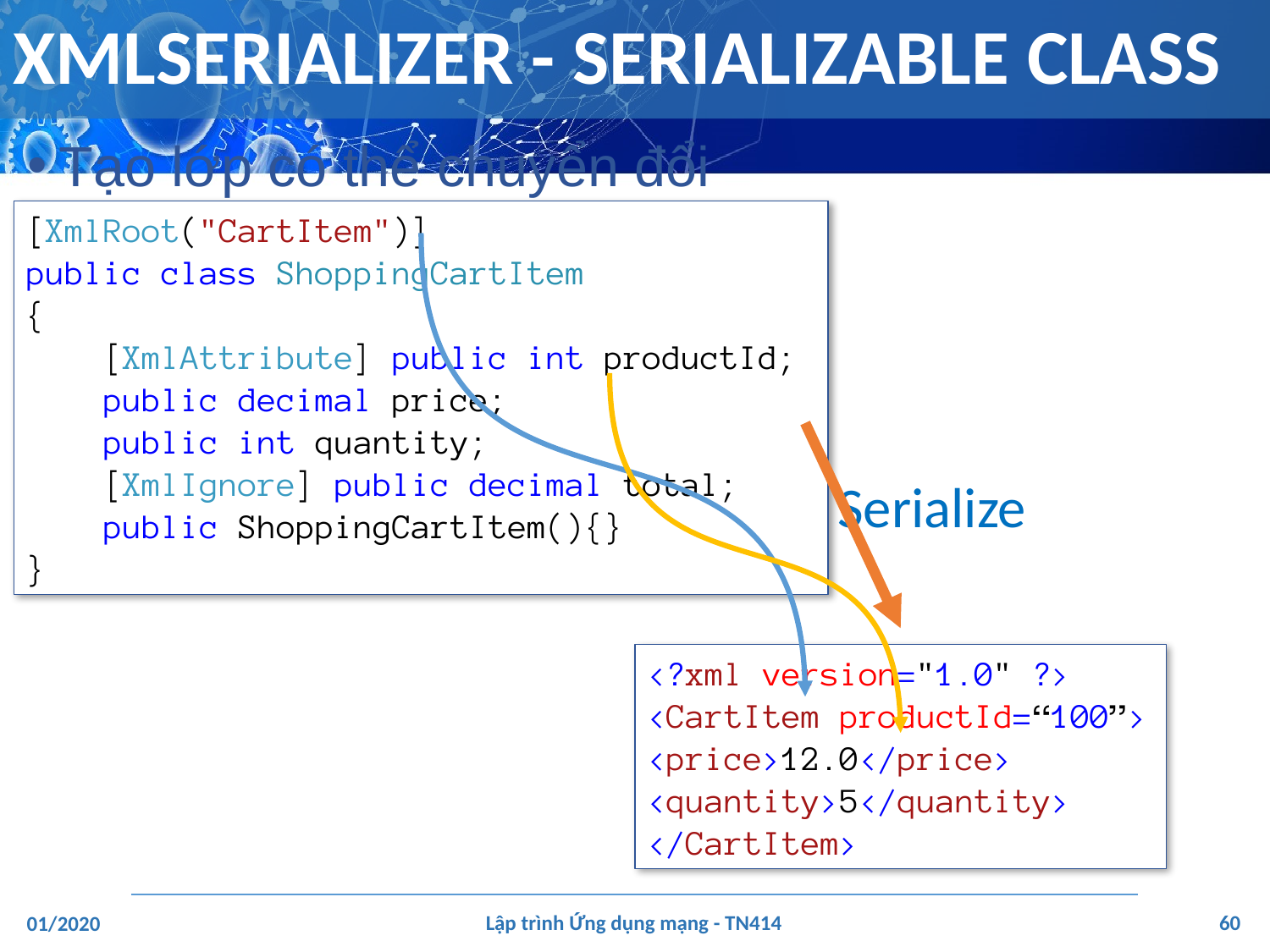

# XMLSERIALIZER - SERIALIZABLE CLASS
Tạo lớp có thể chuyển đổi
[XmlRoot("CartItem")]
public class ShoppingCartItem
{
    [XmlAttribute] public int productId;
    public decimal price;
    public int quantity;
    [XmlIgnore] public decimal total;
    public ShoppingCartItem(){}
}
Serialize
<?xml version="1.0" ?>
<CartItem productId=“100”>
<price>12.0</price>
<quantity>5</quantity>
</CartItem>
60
Lập trình Ứng dụng mạng - TN414
01/2020